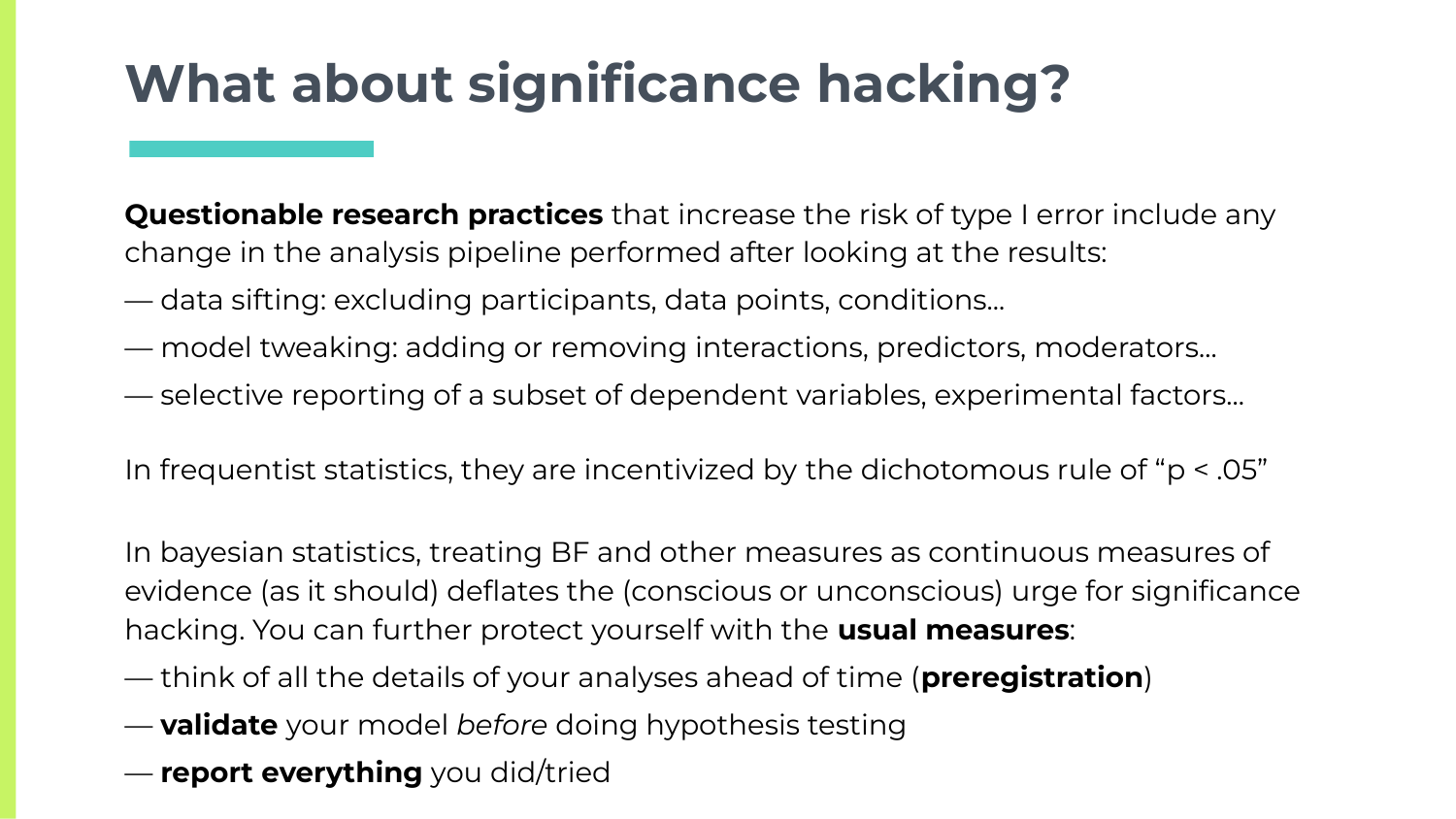

# What about significance hacking?
Questionable research practices that increase the risk of type I error include any change in the analysis pipeline performed after looking at the results:
— data sifting: excluding participants, data points, conditions...
— model tweaking: adding or removing interactions, predictors, moderators...
— selective reporting of a subset of dependent variables, experimental factors...
In frequentist statistics, they are incentivized by the dichotomous rule of “p < .05”
In bayesian statistics, treating BF and other measures as continuous measures of evidence (as it should) deflates the (conscious or unconscious) urge for significance hacking. You can further protect yourself with the usual measures:
— think of all the details of your analyses ahead of time (preregistration)
— validate your model before doing hypothesis testing
— report everything you did/tried
13